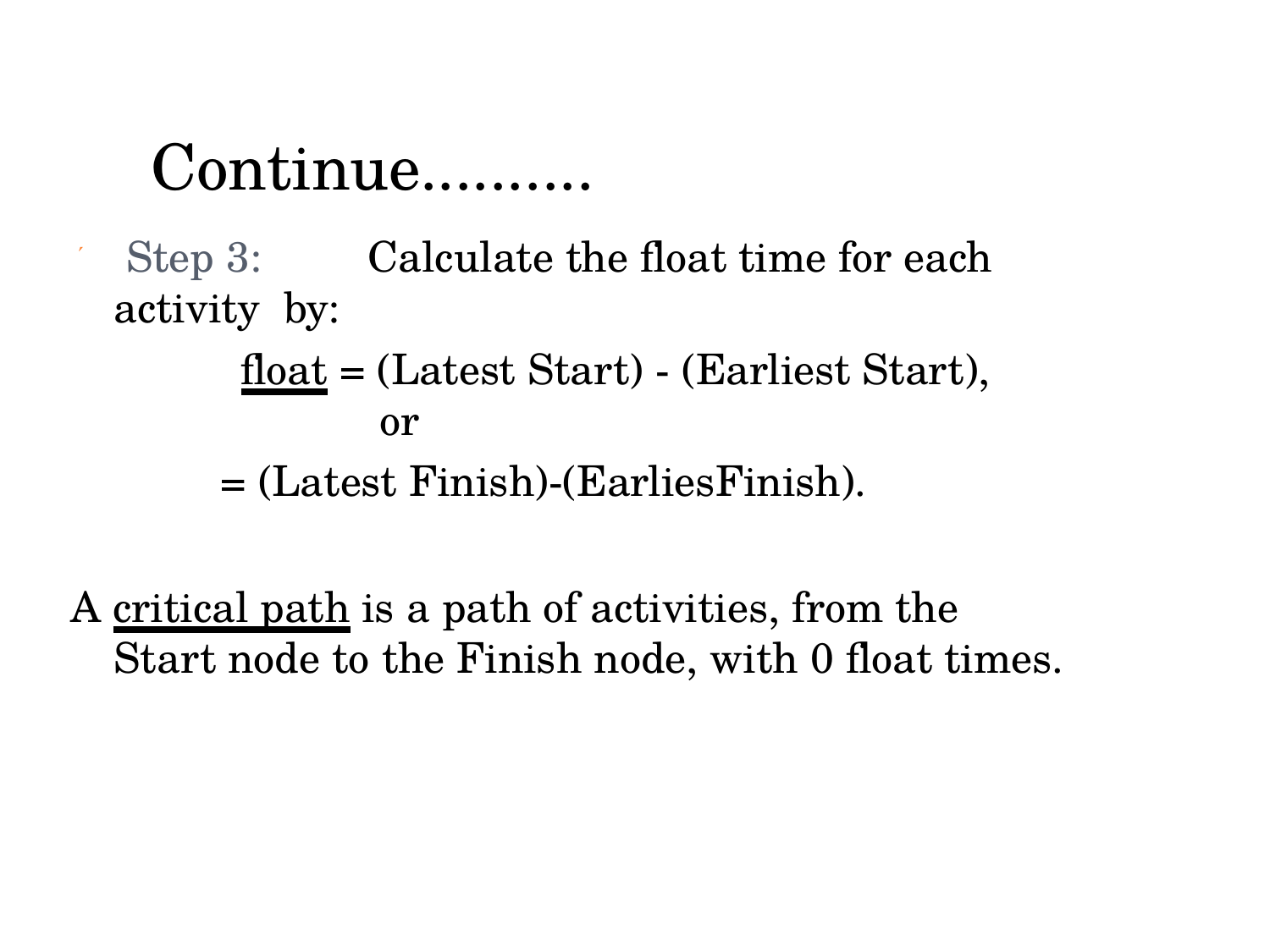

# Continue..........
′ Step 3:	Calculate the float time for each activity  by:
float = (Latest Start) - (Earliest Start),  or
= (Latest Finish)-(EarliesFinish).

A critical path is a path of activities, from the  Start node to the Finish node, with 0 float times.